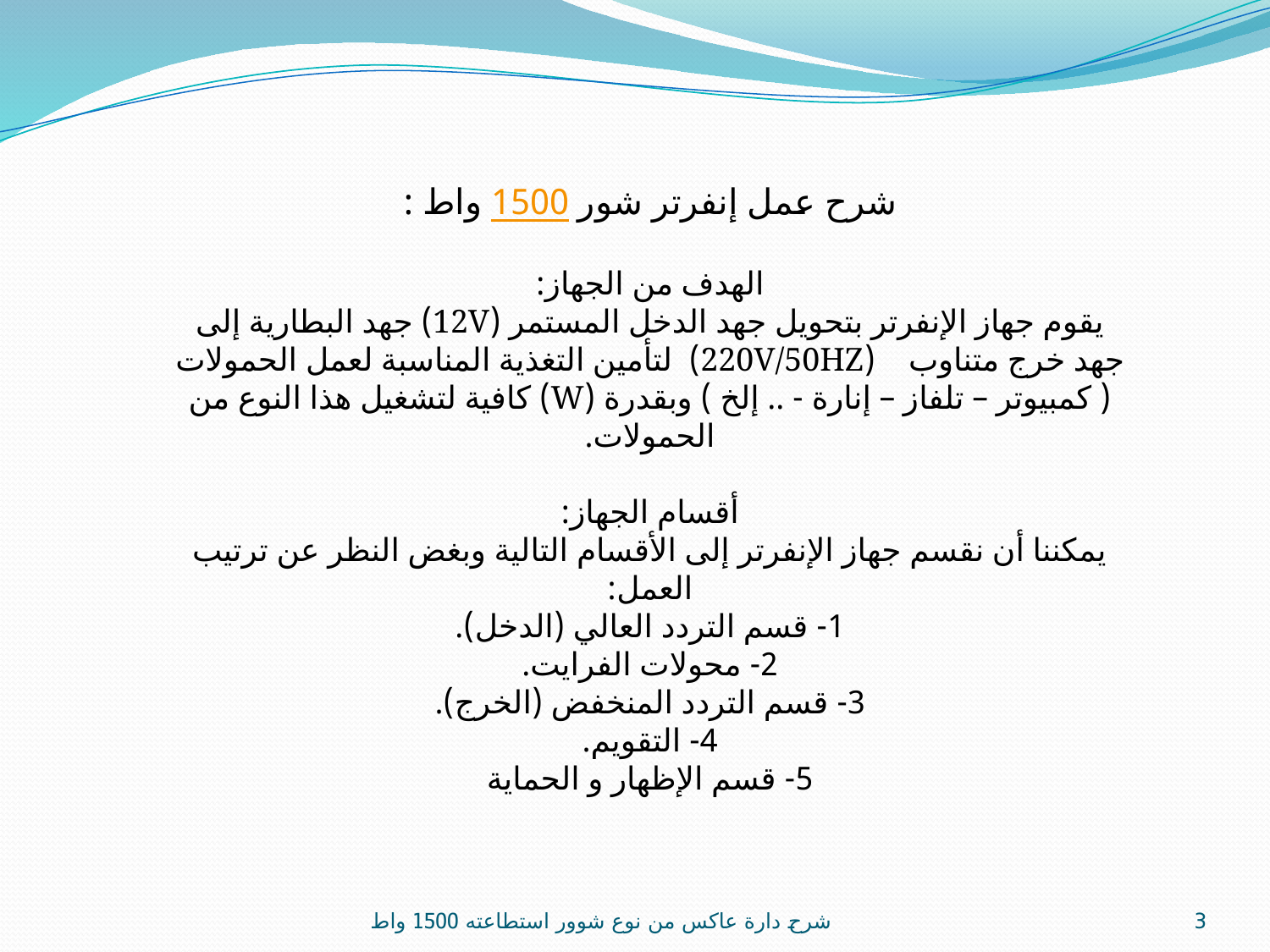

شرح عمل إنفرتر شور 1500 واط :
الهدف من الجهاز:
يقوم جهاز الإنفرتر بتحويل جهد الدخل المستمر (12V) جهد البطارية إلى جهد خرج متناوب    (220V/50HZ)  لتأمين التغذية المناسبة لعمل الحمولات ( كمبيوتر – تلفاز – إنارة - .. إلخ ) وبقدرة (W) كافية لتشغيل هذا النوع من الحمولات.
أقسام الجهاز:
يمكننا أن نقسم جهاز الإنفرتر إلى الأقسام التالية وبغض النظر عن ترتيب العمل:
1- قسم التردد العالي (الدخل).
2- محولات الفرايت.
3- قسم التردد المنخفض (الخرج).
4- التقويم.
5- قسم الإظهار و الحماية

شرح دارة عاكس من نوع شوور استطاعته 1500 واط
3